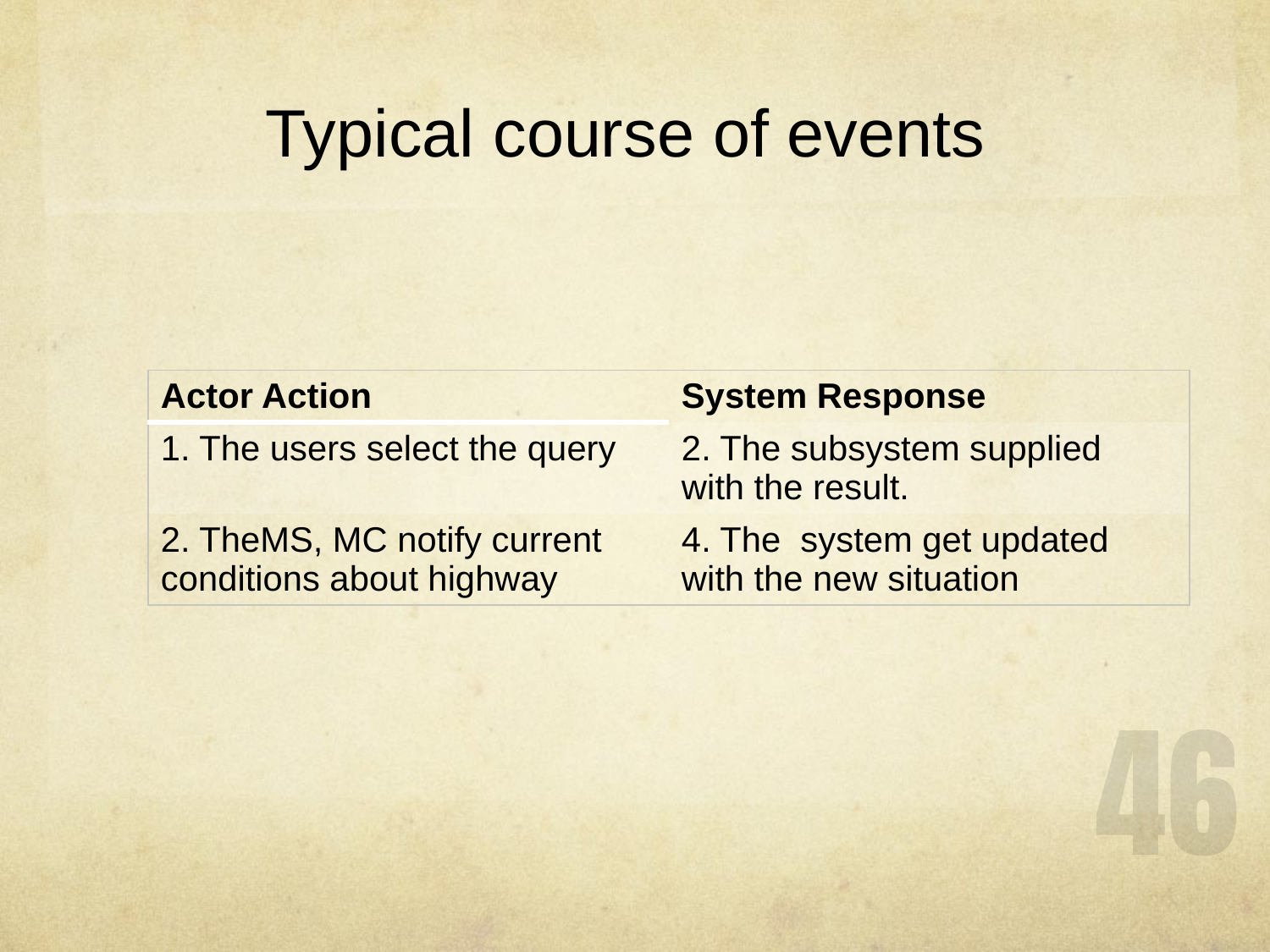

# Typical course of events
| Actor Action | System Response |
| --- | --- |
| 1. The users select the query | 2. The subsystem supplied with the result. |
| 2. TheMS, MC notify current conditions about highway | 4. The system get updated with the new situation |
46